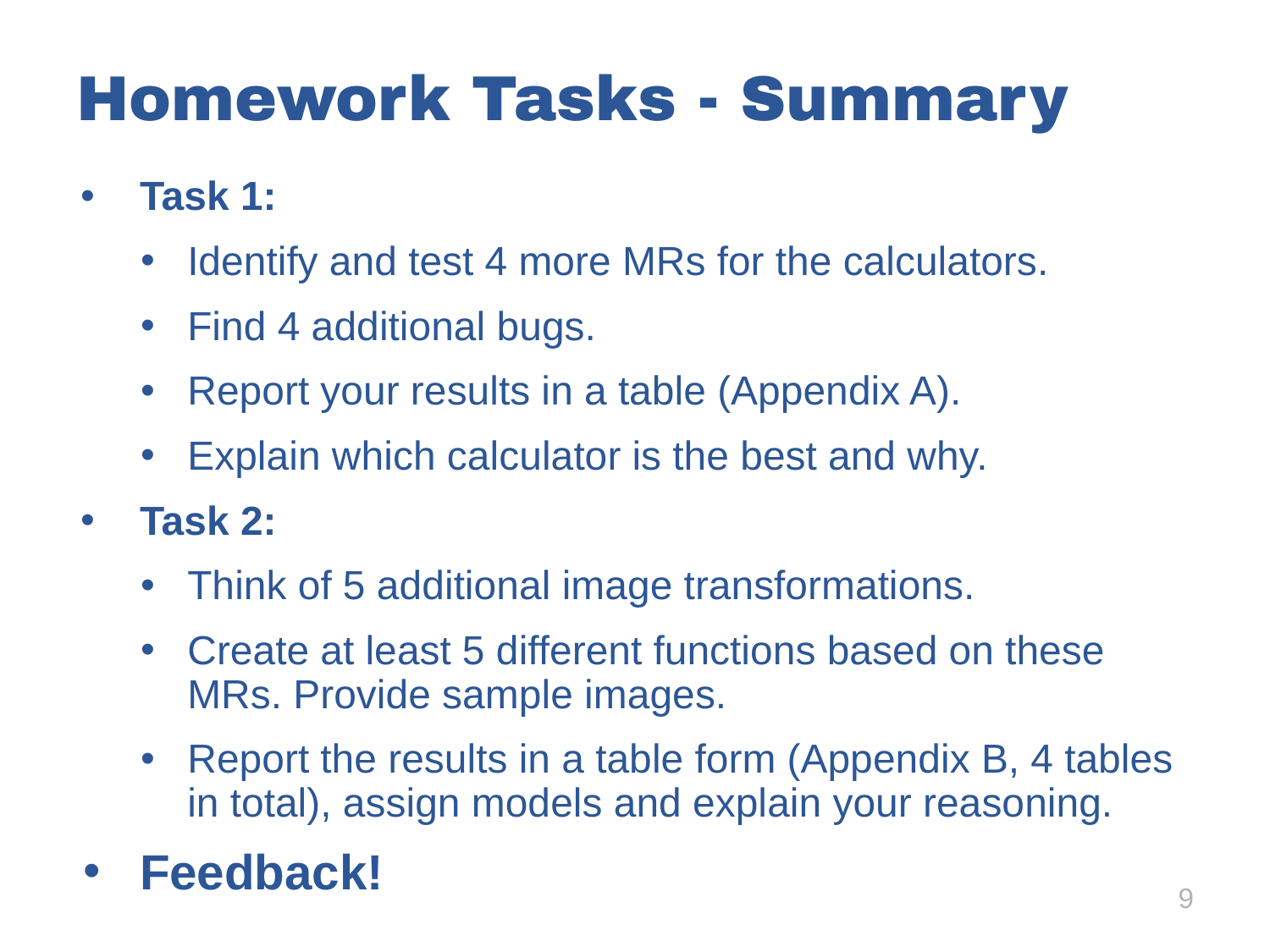

# Homework Tasks - Summary
Task 1:
Identify and test 4 more MRs for the calculators.
Find 4 additional bugs.
Report your results in a table (Appendix A).
Explain which calculator is the best and why.
Task 2:
Think of 5 additional image transformations.
Create at least 5 different functions based on these MRs. Provide sample images.
Report the results in a table form (Appendix B, 4 tables in total), assign models and explain your reasoning.
Feedback!

9